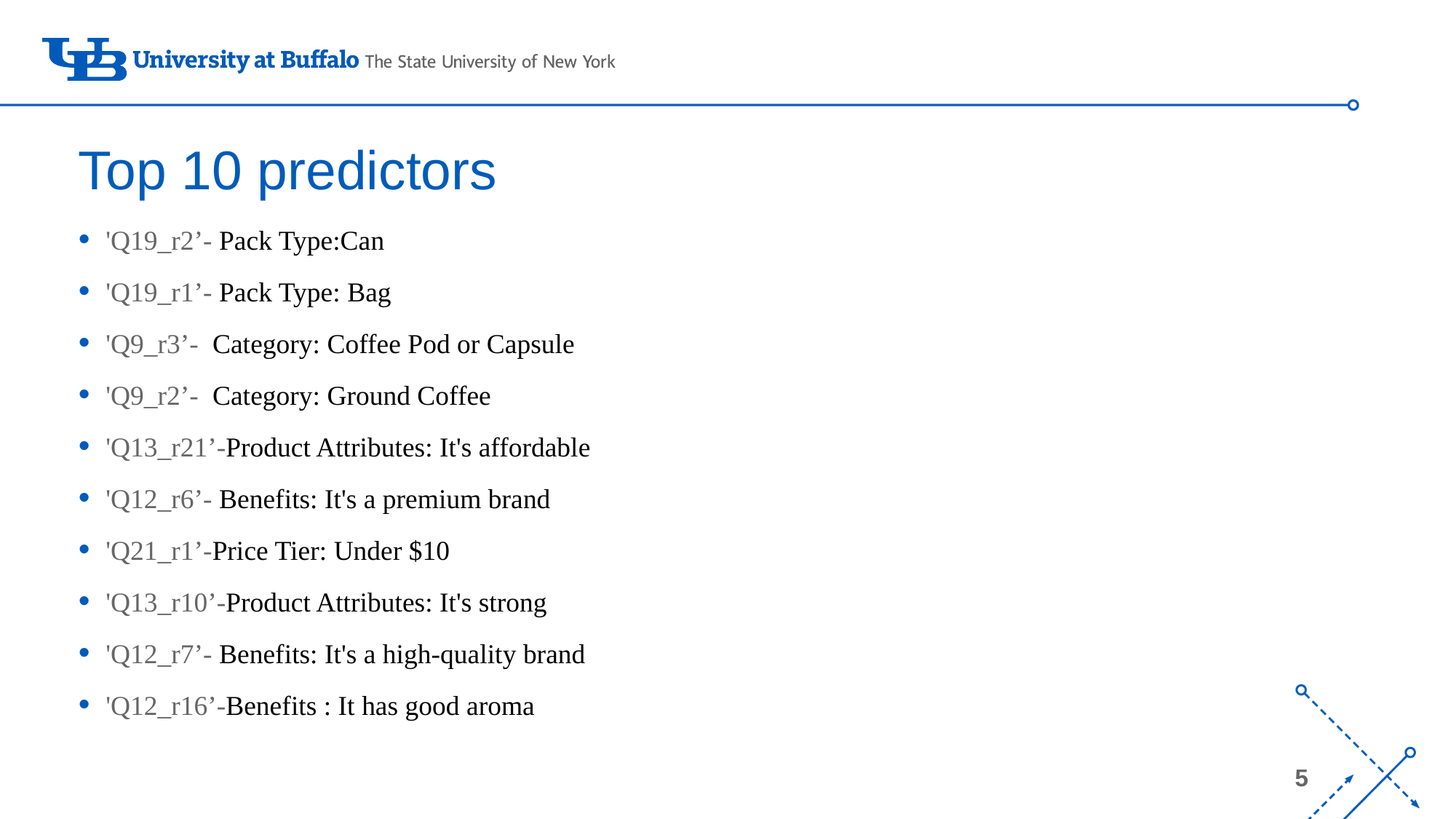

# Top 10 predictors
'Q19_r2’- Pack Type:Can
'Q19_r1’- Pack Type: Bag
'Q9_r3’-  Category: Coffee Pod or Capsule
'Q9_r2’-  Category: Ground Coffee
'Q13_r21’-Product Attributes: It's affordable
'Q12_r6’- Benefits: It's a premium brand
'Q21_r1’-Price Tier: Under $10
'Q13_r10’-Product Attributes: It's strong
'Q12_r7’- Benefits: It's a high-quality brand
'Q12_r16’-Benefits : It has good aroma